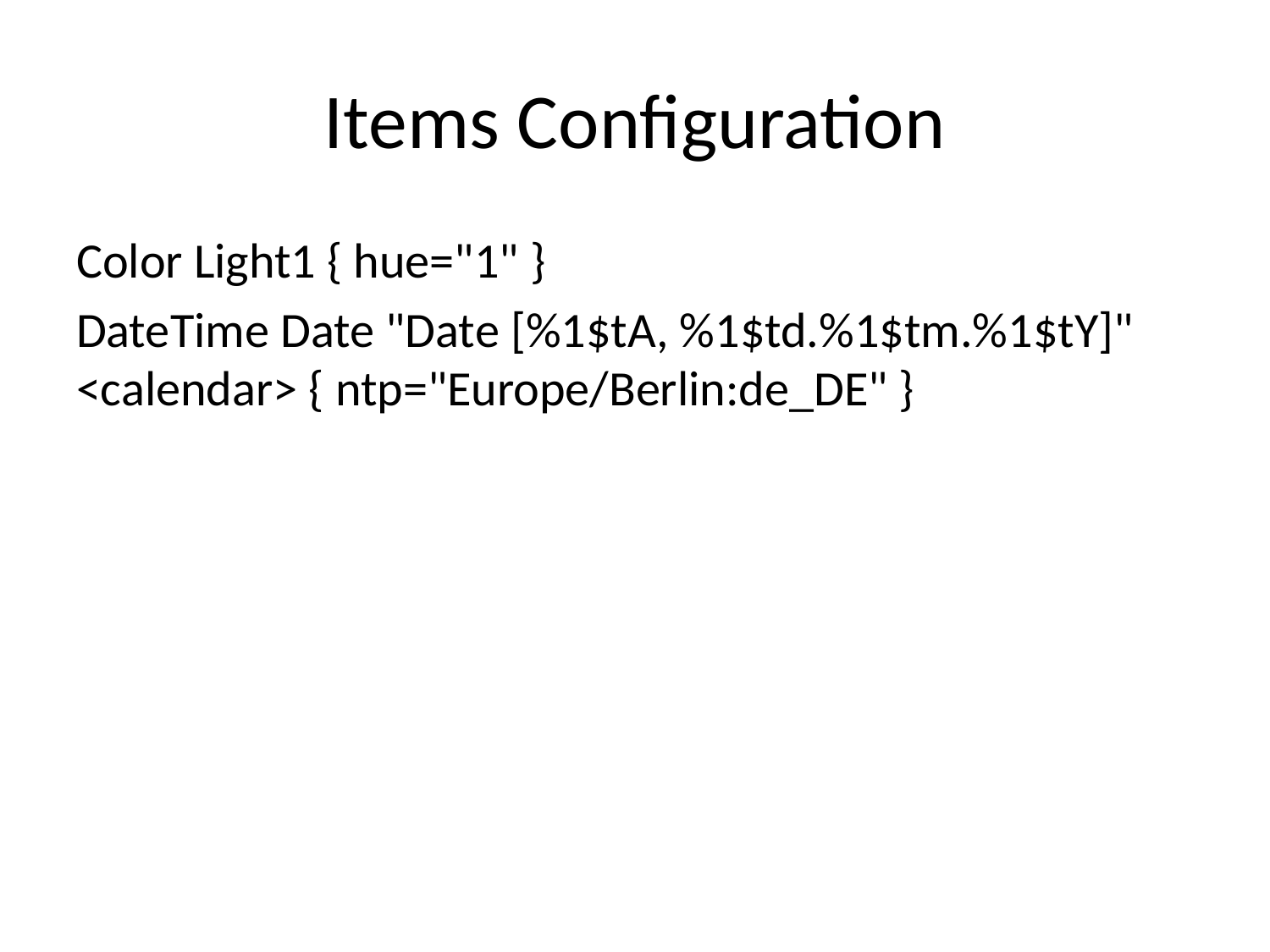

# Items Configuration
Color Light1 { hue="1" }
DateTime Date "Date [%1$tA, %1$td.%1$tm.%1$tY]" <calendar> { ntp="Europe/Berlin:de_DE" }